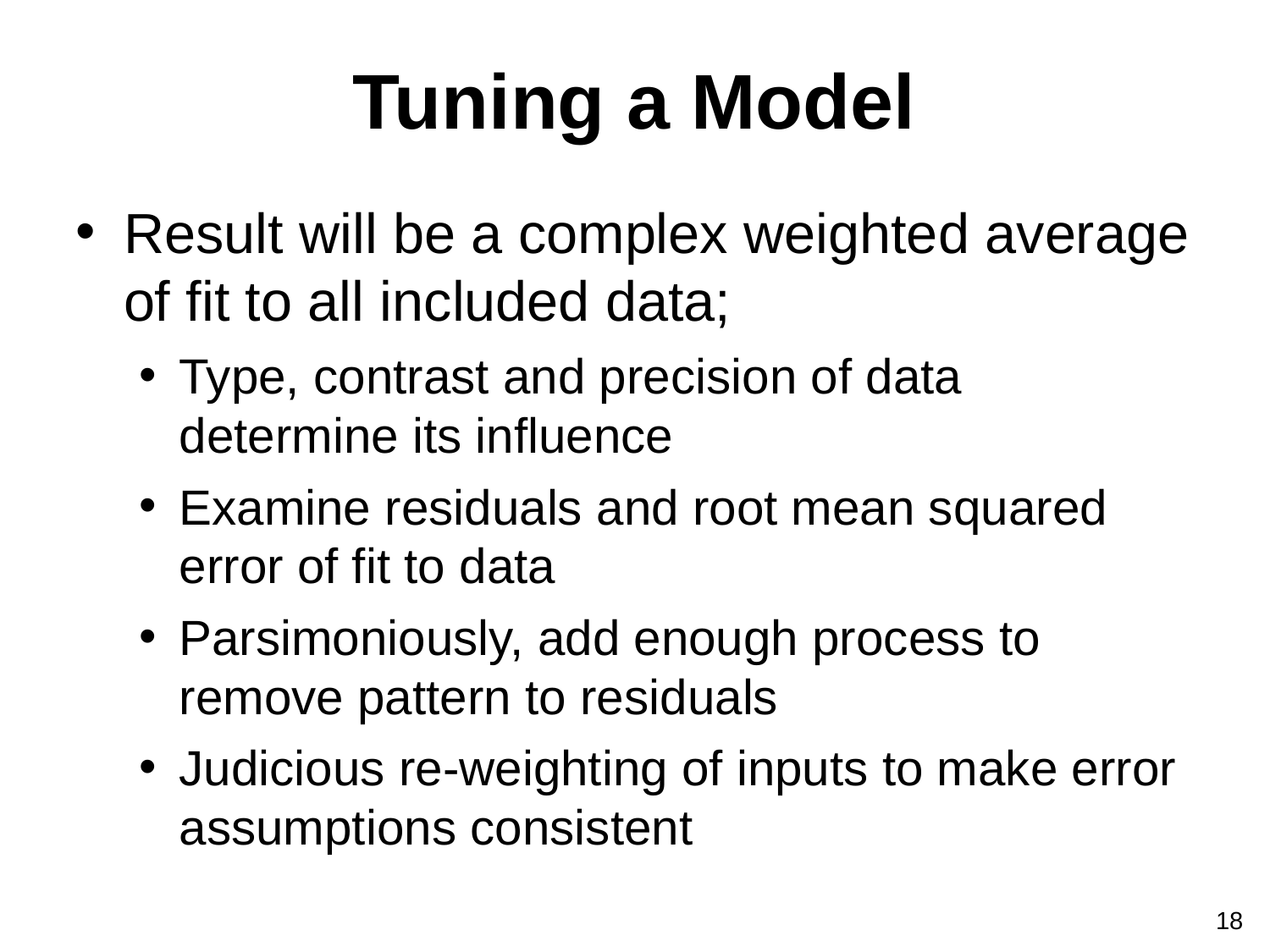

# Tuning a Model
Result will be a complex weighted average of fit to all included data;
Type, contrast and precision of data determine its influence
Examine residuals and root mean squared error of fit to data
Parsimoniously, add enough process to remove pattern to residuals
Judicious re-weighting of inputs to make error assumptions consistent
18